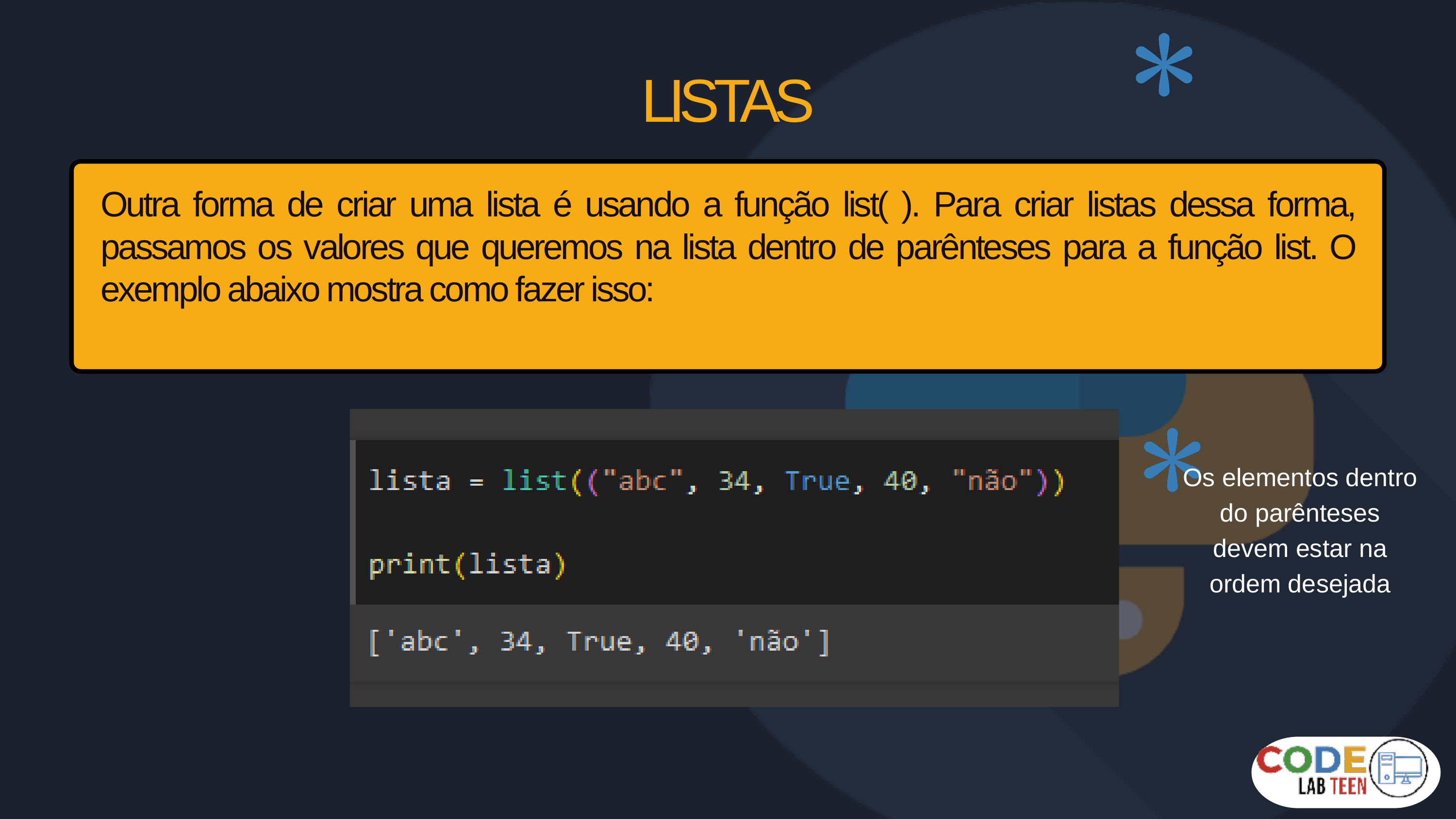

LISTAS

Outra forma de criar uma lista é usando a função list( ). Para criar listas dessa forma, passamos os valores que queremos na lista dentro de parênteses para a função list. O exemplo abaixo mostra como fazer isso:

Os elementos dentro do parênteses devem estar na ordem desejada